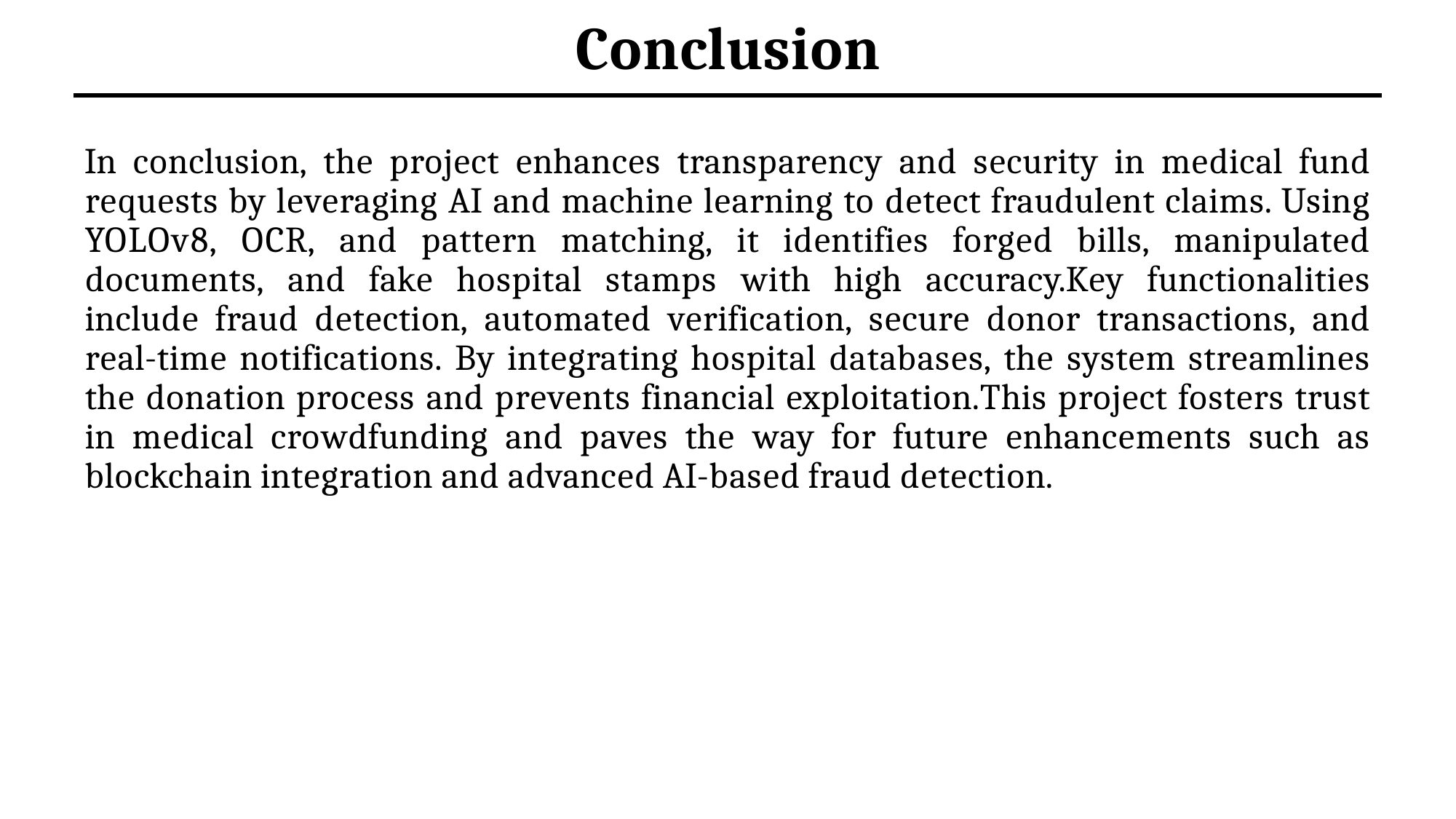

# Conclusion
In conclusion, the project enhances transparency and security in medical fund requests by leveraging AI and machine learning to detect fraudulent claims. Using YOLOv8, OCR, and pattern matching, it identifies forged bills, manipulated documents, and fake hospital stamps with high accuracy.Key functionalities include fraud detection, automated verification, secure donor transactions, and real-time notifications. By integrating hospital databases, the system streamlines the donation process and prevents financial exploitation.This project fosters trust in medical crowdfunding and paves the way for future enhancements such as blockchain integration and advanced AI-based fraud detection.